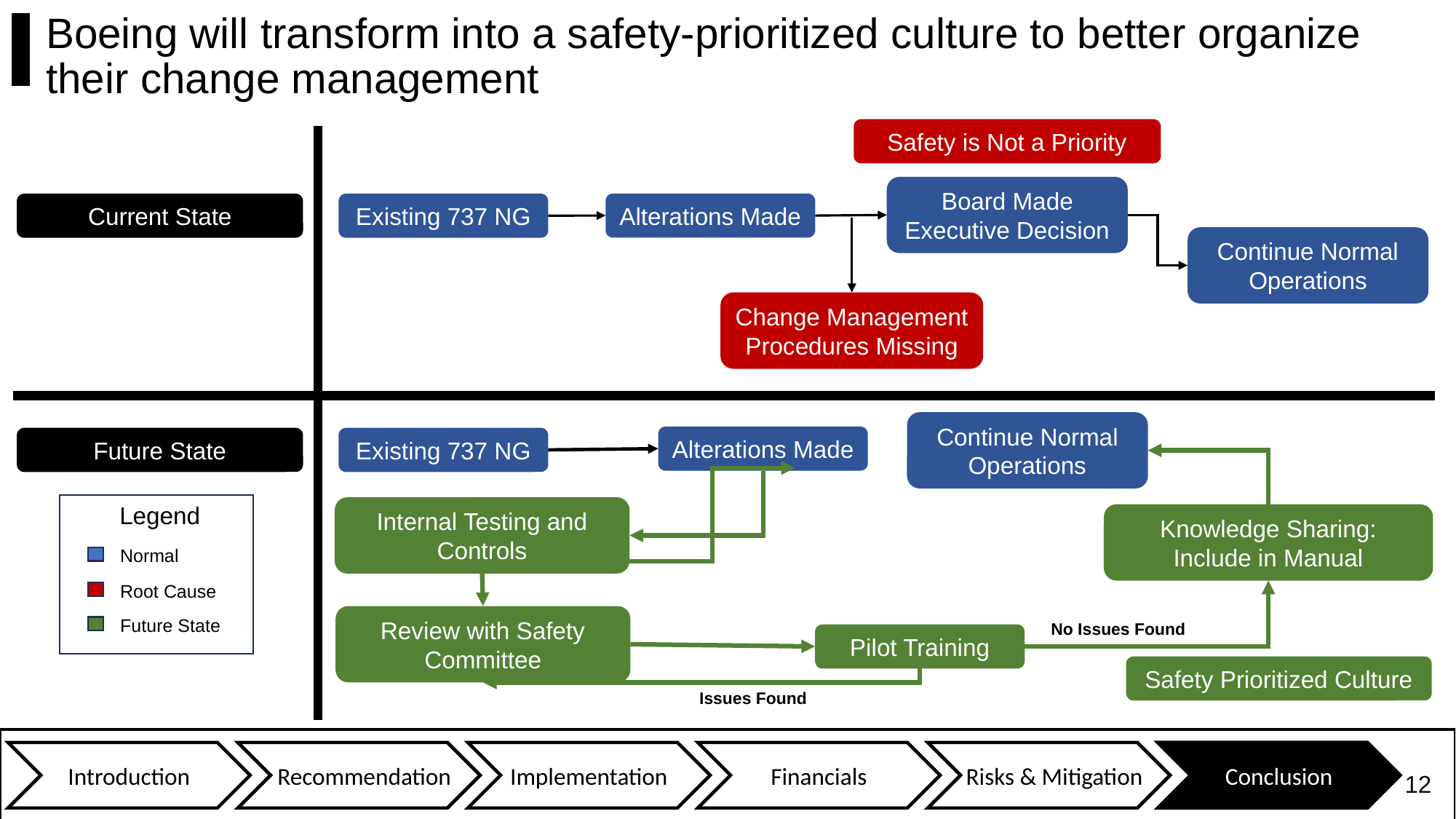

Boeing will transform into a safety-prioritized culture to better organize their change management
Safety is Not a Priority
Board Made Executive Decision
Alterations Made
Existing 737 NG
Current State
Continue Normal Operations
Change Management Procedures Missing
Continue Normal Operations
Alterations Made
Future State
Existing 737 NG
Legend

Normal

Root Cause

Future State

Internal Testing and Controls
Knowledge Sharing: Include in Manual
Review with Safety Committee
No Issues Found
Pilot Training
Safety Prioritized Culture
Issues Found
12